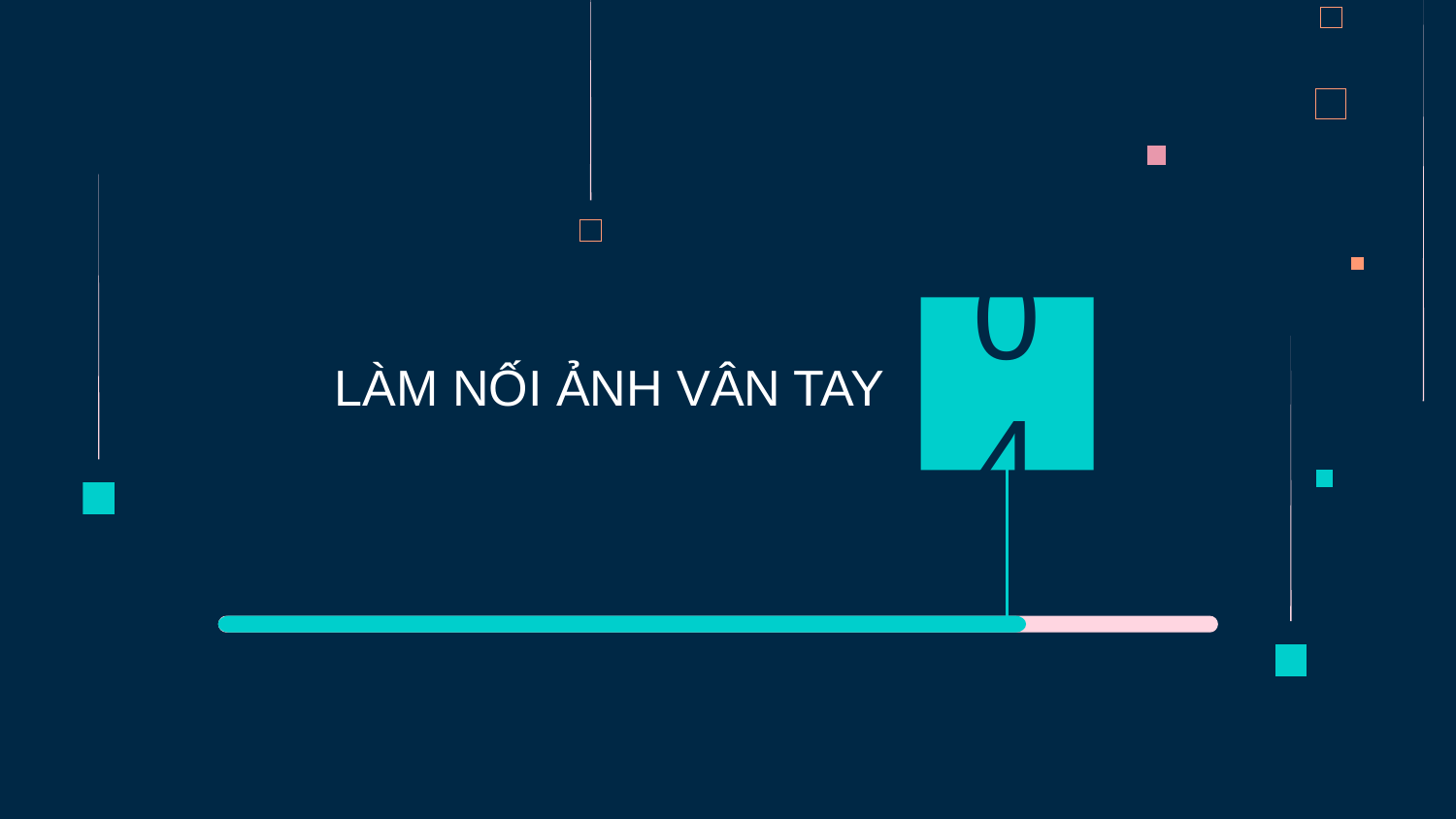

# LÀM NỐI ẢNH VÂN TAY

04